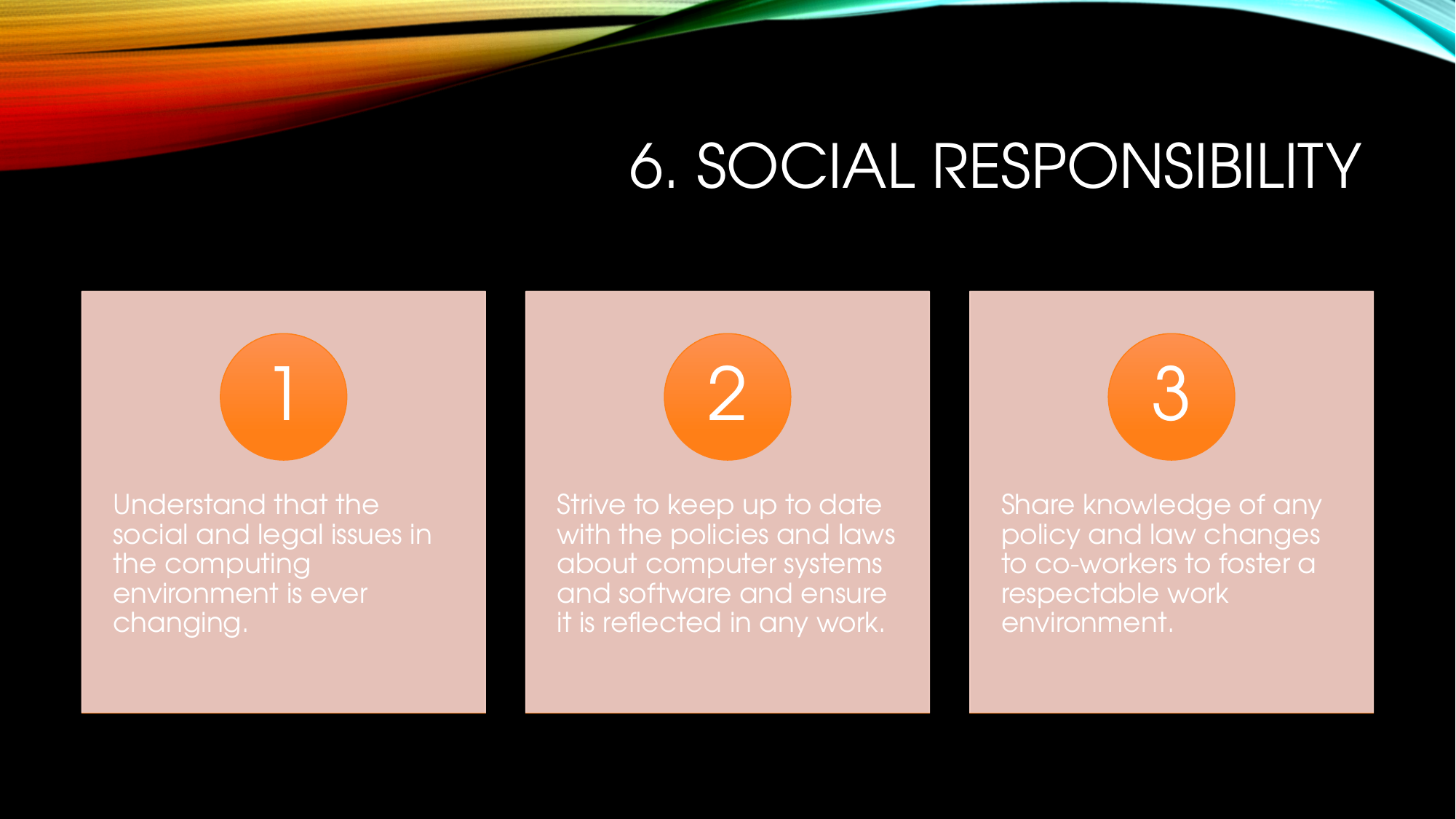

# 6. Social Responsibility
Understand that the social and legal issues in the computing environment is ever changing.
1
Strive to keep up to date with the policies and laws about computer systems and software and ensure it is reflected in any work.
2
Share knowledge of any policy and law changes to co-workers to foster a respectable work environment.
3